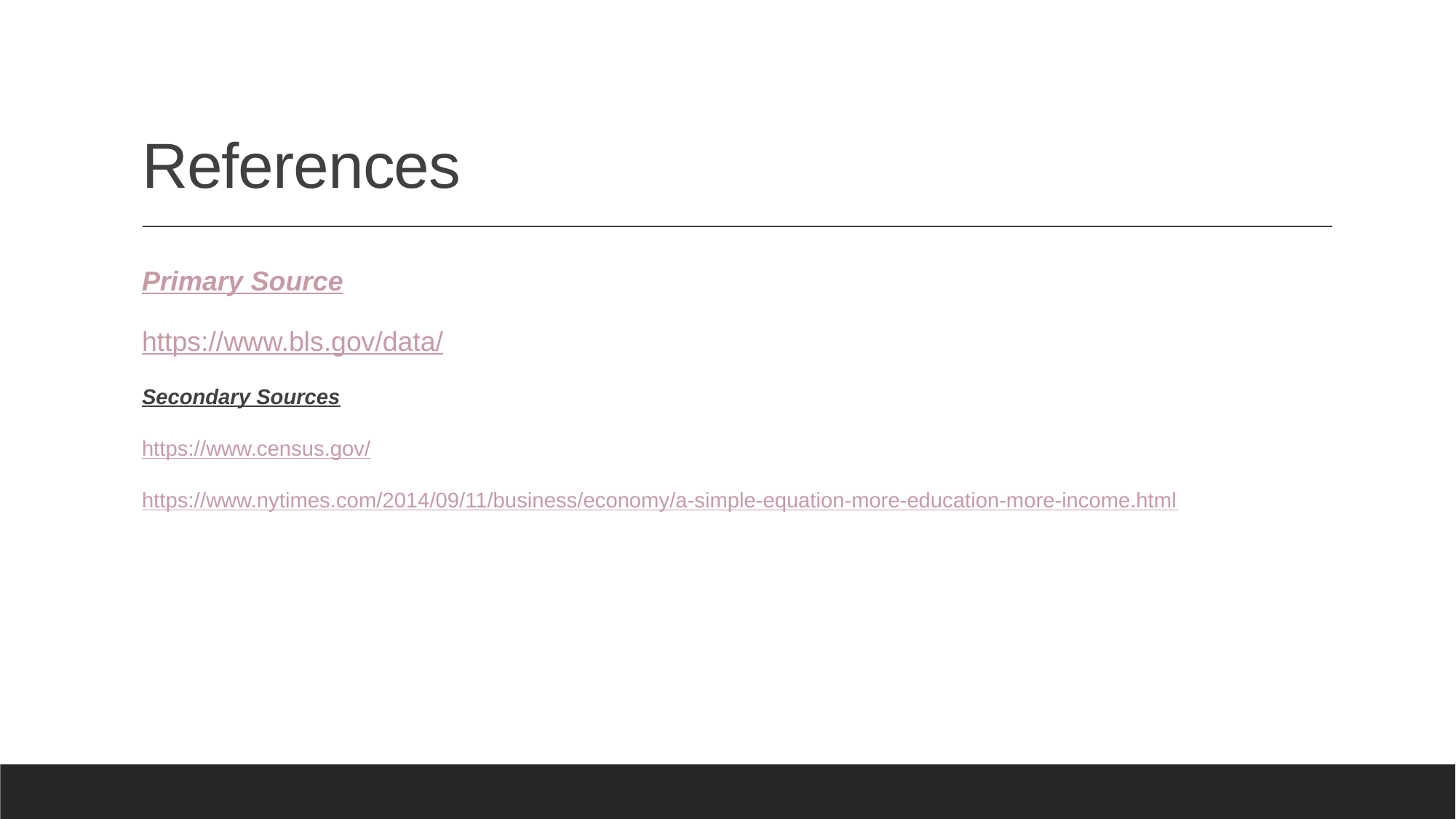

# References
Primary Source
https://www.bls.gov/data/
Secondary Sources
https://www.census.gov/
https://www.nytimes.com/2014/09/11/business/economy/a-simple-equation-more-education-more-income.html